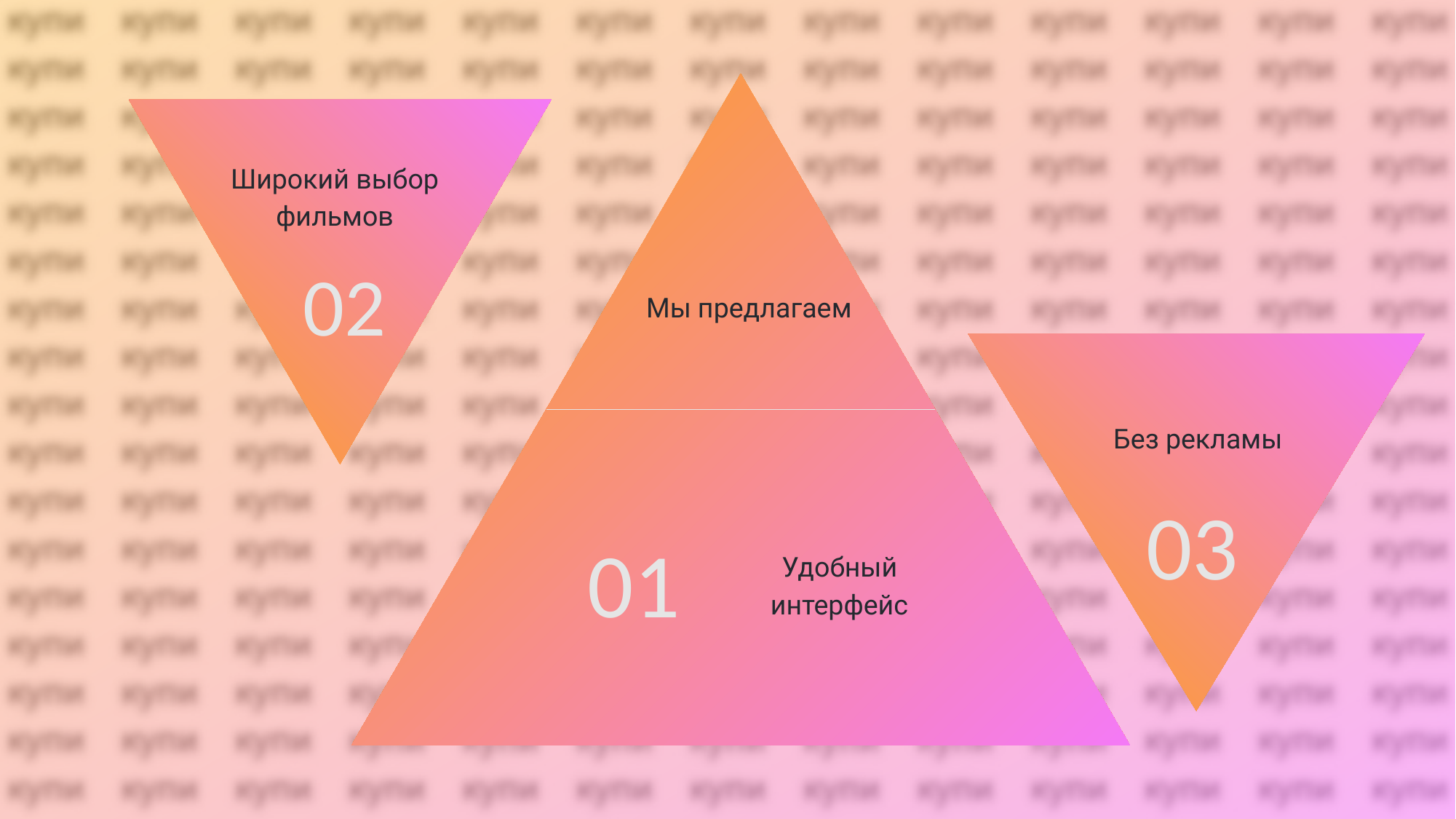

Мы предлагаем
01
Удобный интерфейс

Широкий выбор фильмов
02

Без рекламы
03